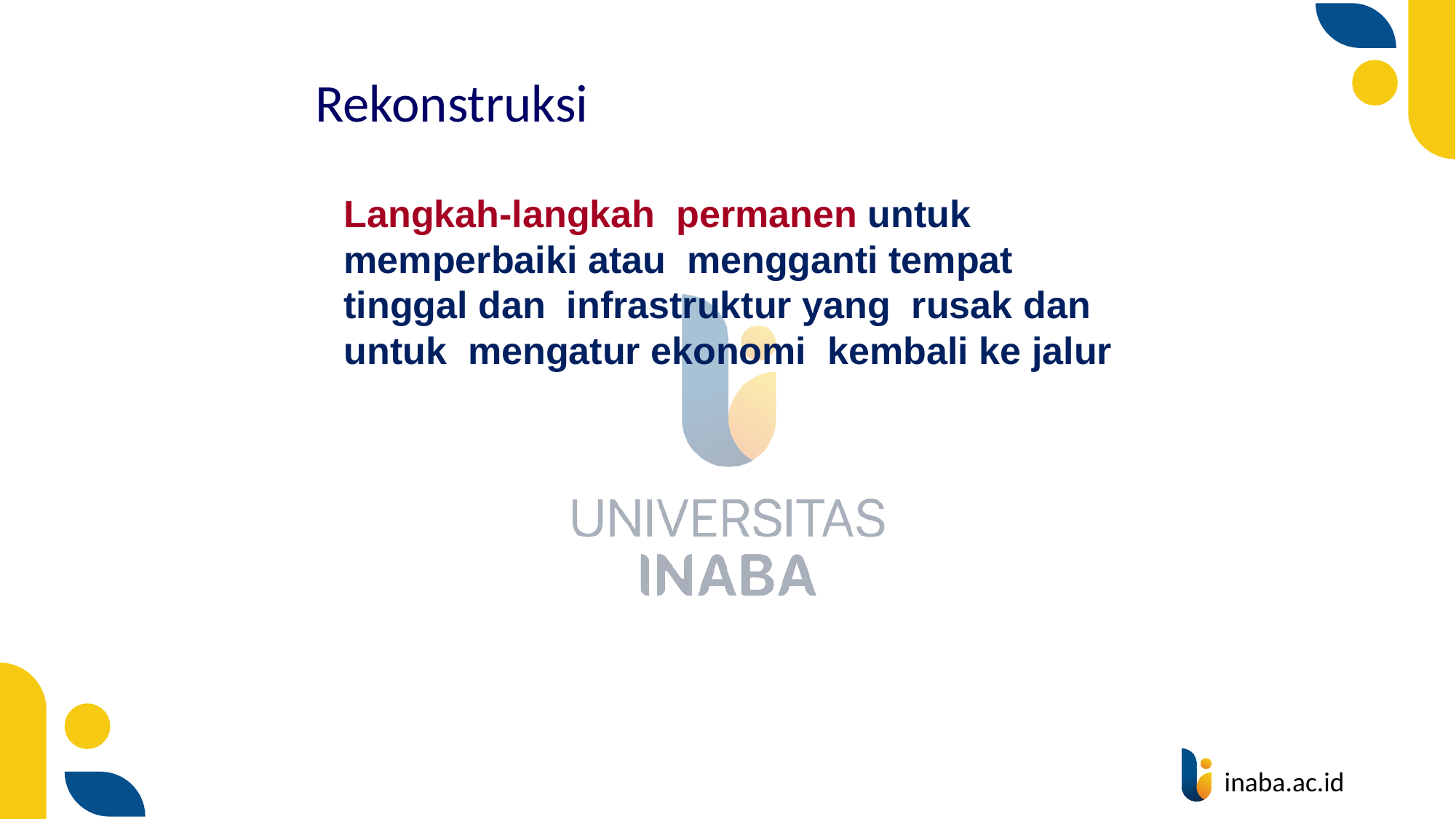

# Rekonstruksi
Langkah-langkah  permanen untuk  memperbaiki atau  mengganti tempat  tinggal dan  infrastruktur yang  rusak dan untuk  mengatur ekonomi  kembali ke jalur